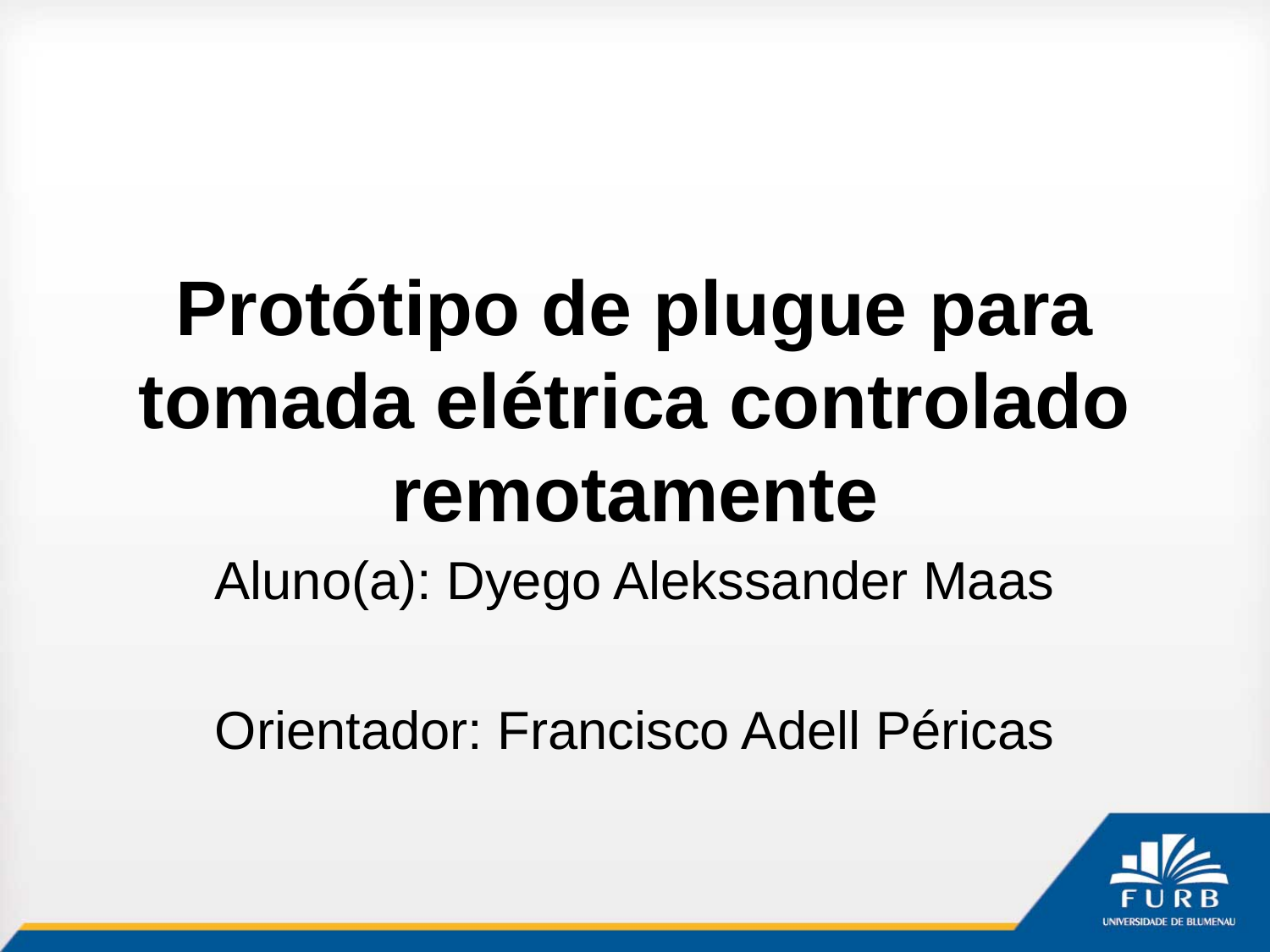

# Protótipo de plugue para tomada elétrica controlado remotamente
Aluno(a): Dyego Alekssander Maas

Orientador: Francisco Adell Péricas